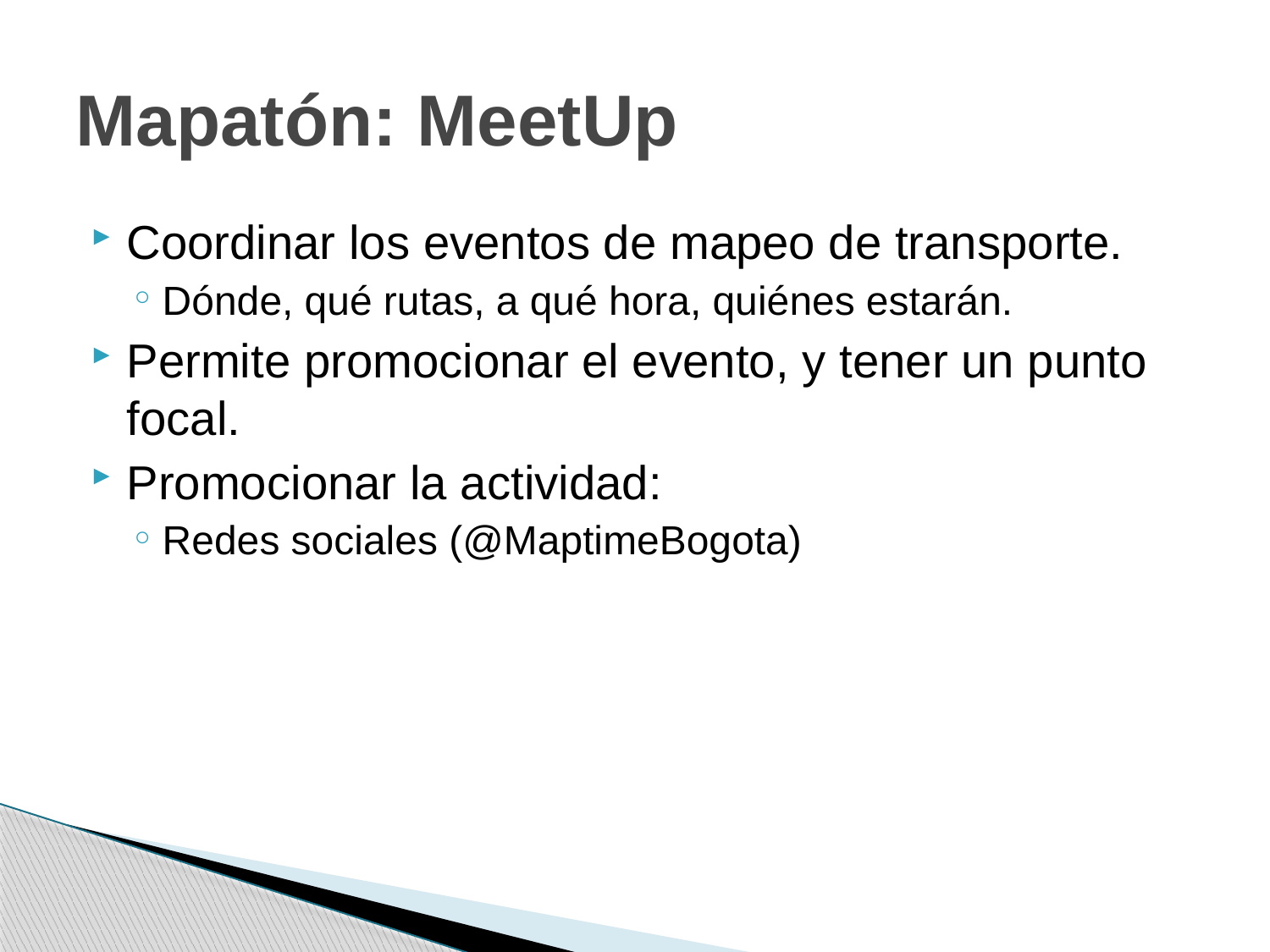

# Mapatón: MeetUp
Coordinar los eventos de mapeo de transporte.
Dónde, qué rutas, a qué hora, quiénes estarán.
Permite promocionar el evento, y tener un punto focal.
Promocionar la actividad:
Redes sociales (@MaptimeBogota)